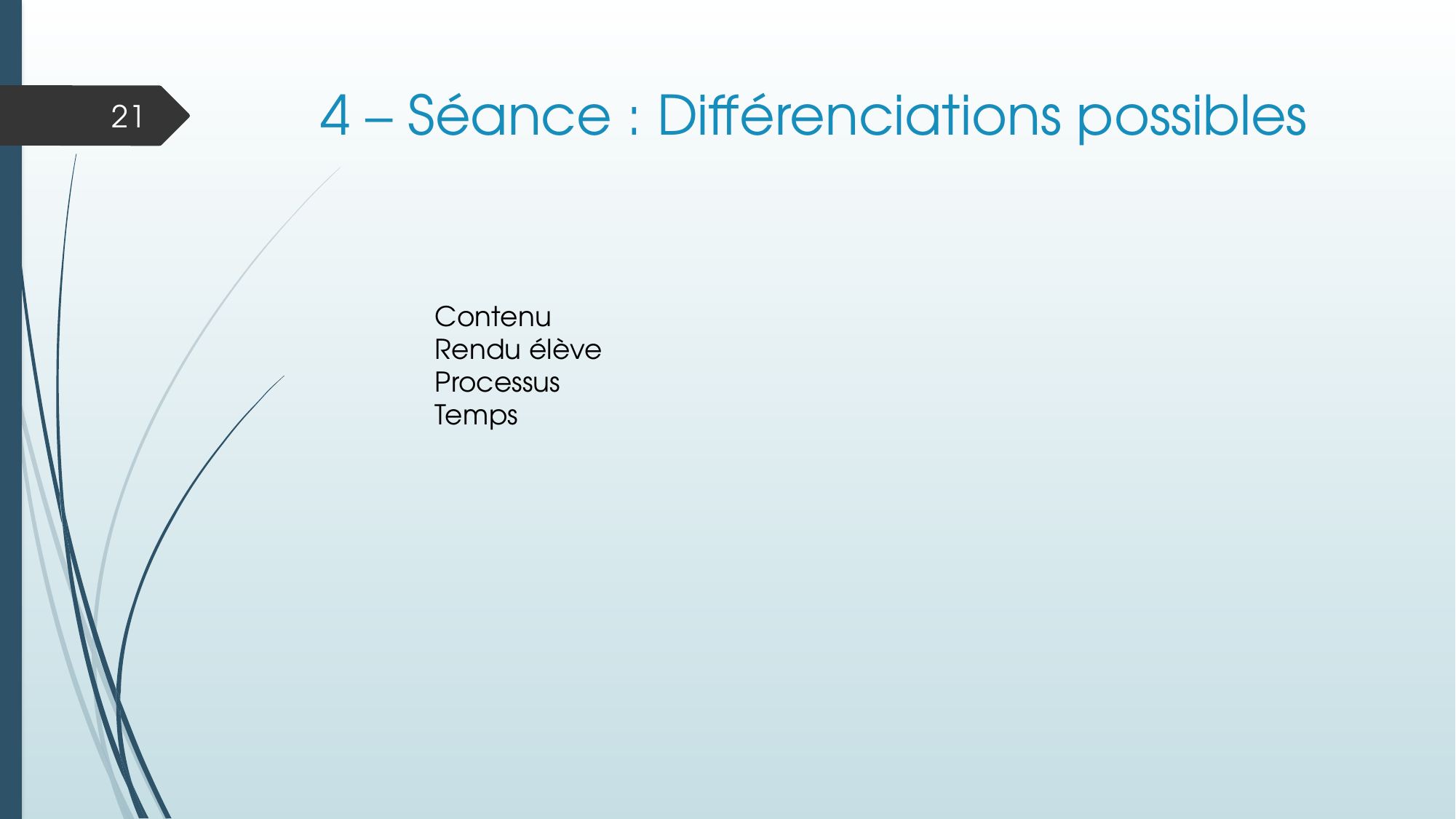

# 4 – Séance : Différenciations possibles
21
Contenu
Rendu élève
Processus
Temps